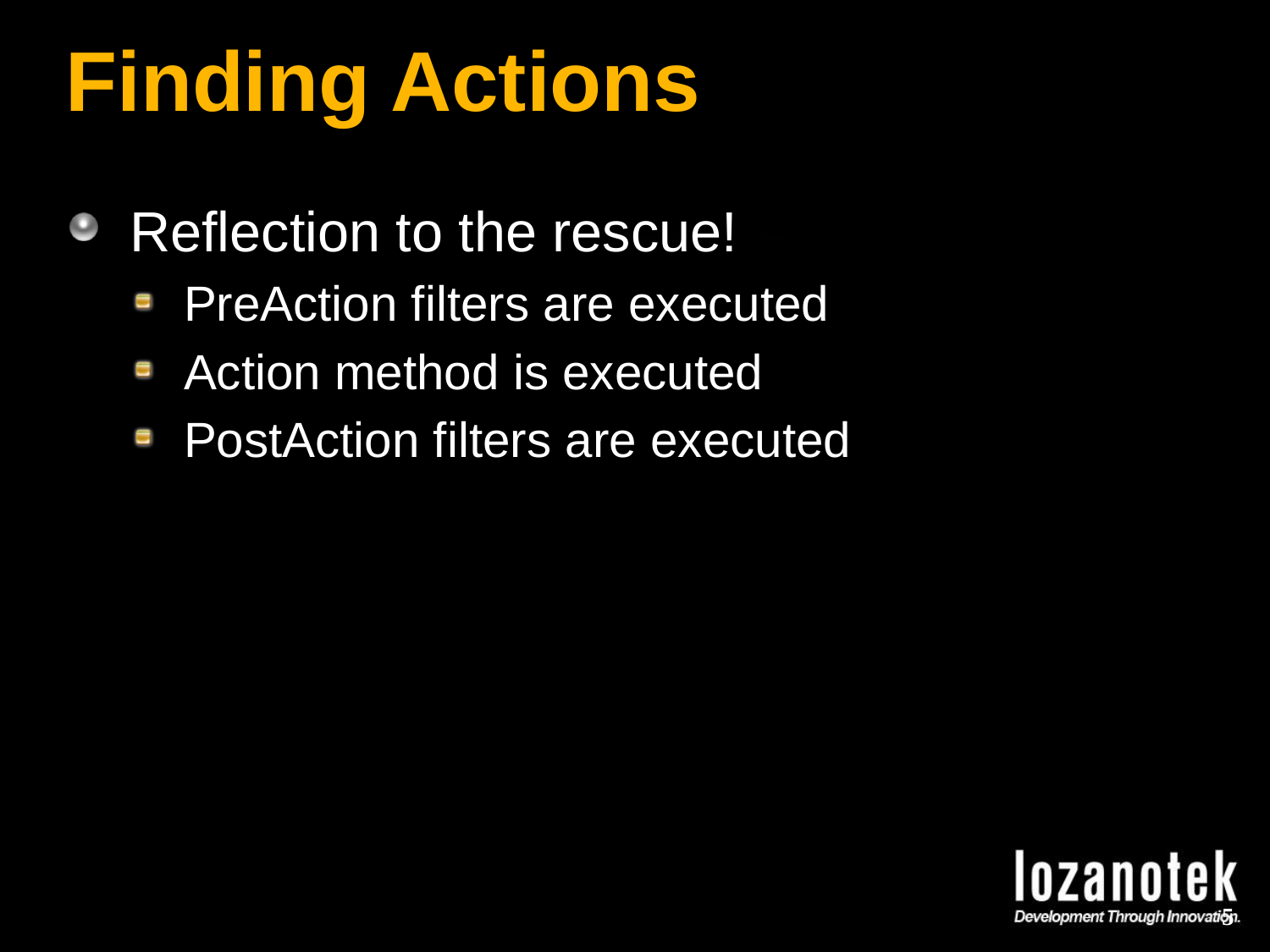

# Finding Actions
Reflection to the rescue!
PreAction filters are executed
Action method is executed
PostAction filters are executed
5